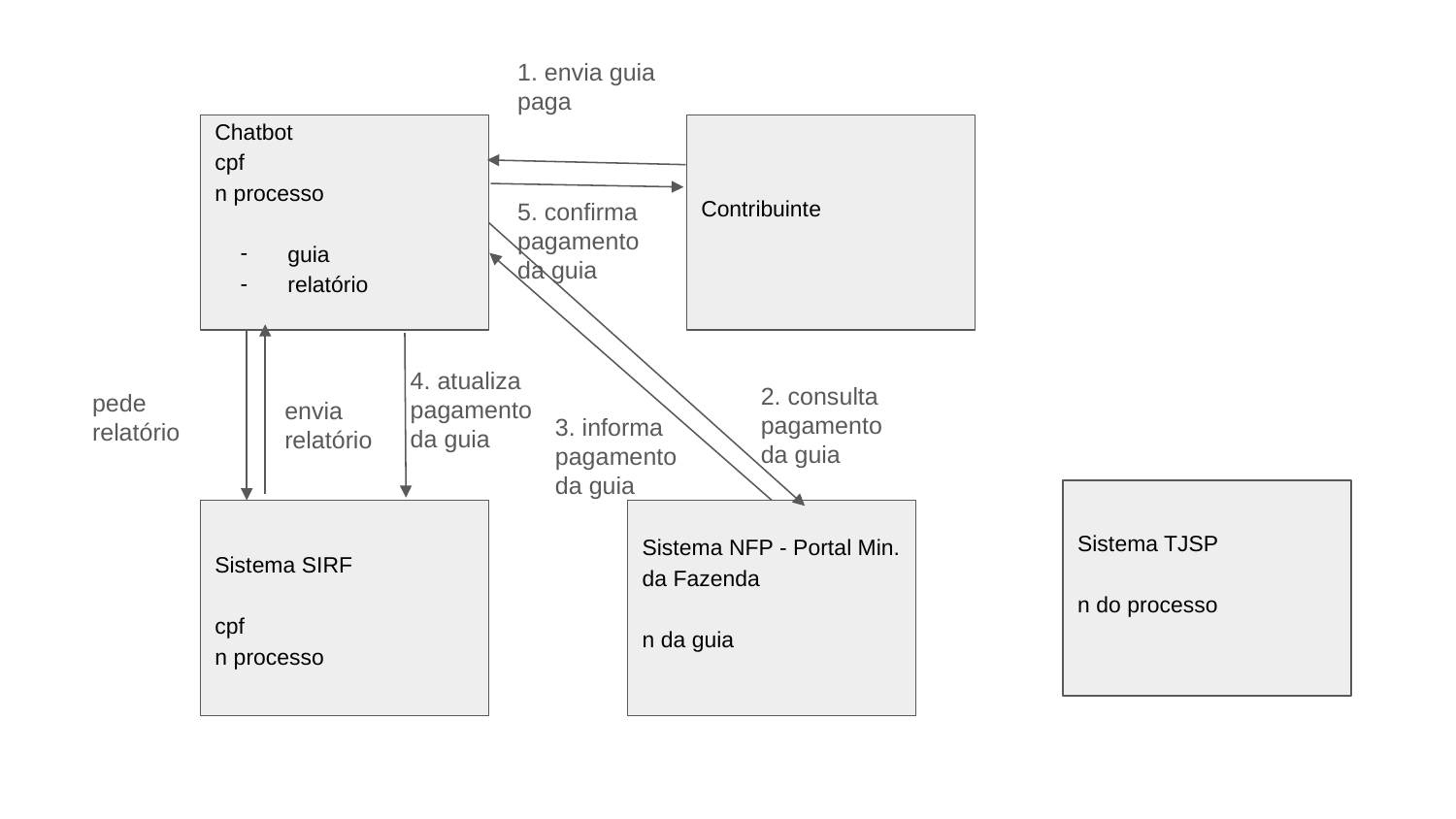

1. envia guia paga

Chatbot
cpf
n processo

guia
relatório

Contribuinte

5. confirma pagamento da guia
4. atualiza pagamento da guia
2. consulta pagamento da guia
pede relatório
envia relatório
3. informa pagamento da guia
Sistema TJSP

n do processo

Sistema NFP - Portal Min. da Fazenda

n da guia

Sistema SIRF

cpf
n processo